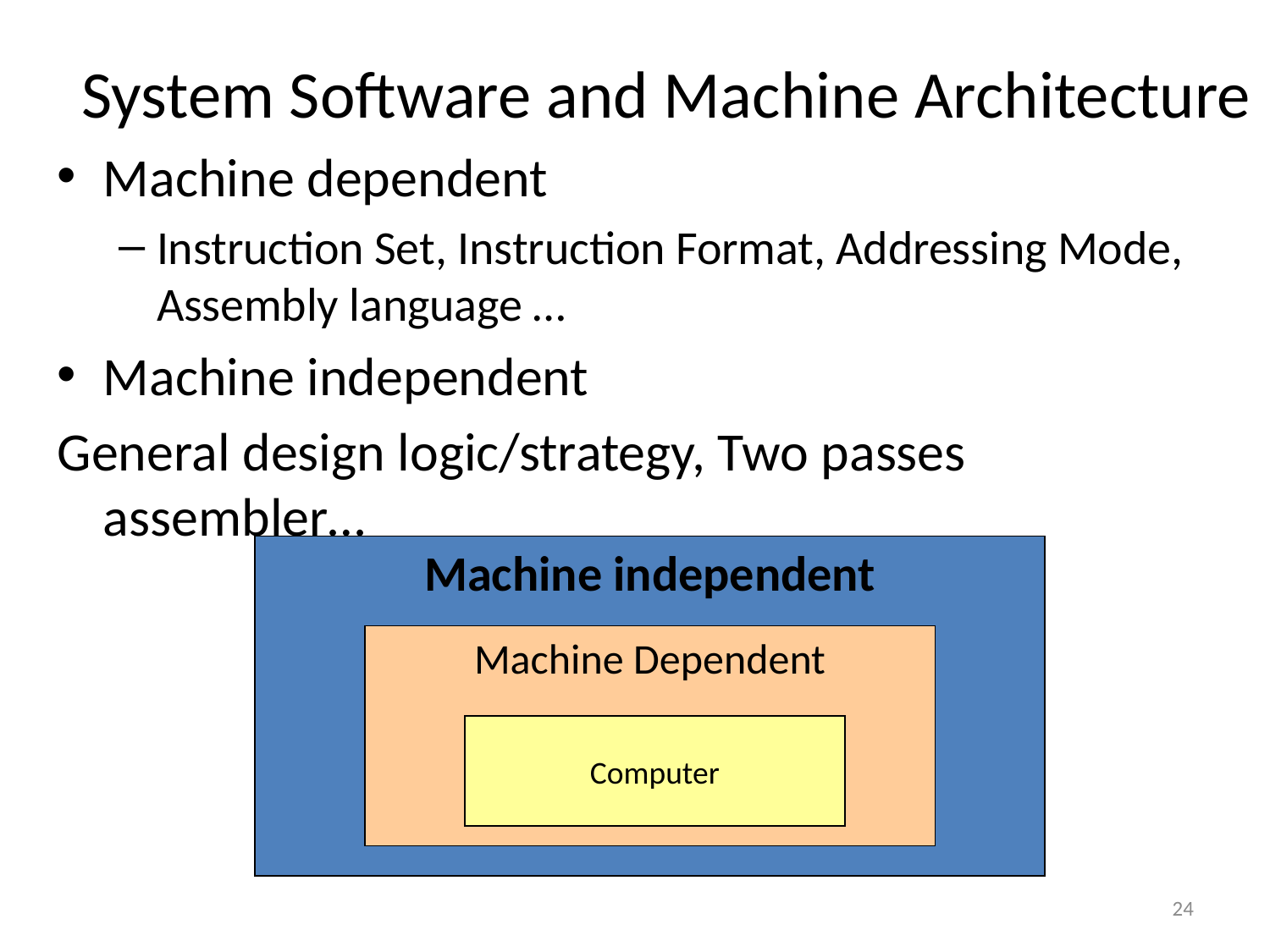

System Software and Machine Architecture
Machine dependent
Instruction Set, Instruction Format, Addressing Mode, Assembly language …
Machine independent
General design logic/strategy, Two passes assembler…

Machine independent
Machine Dependent
Computer
24